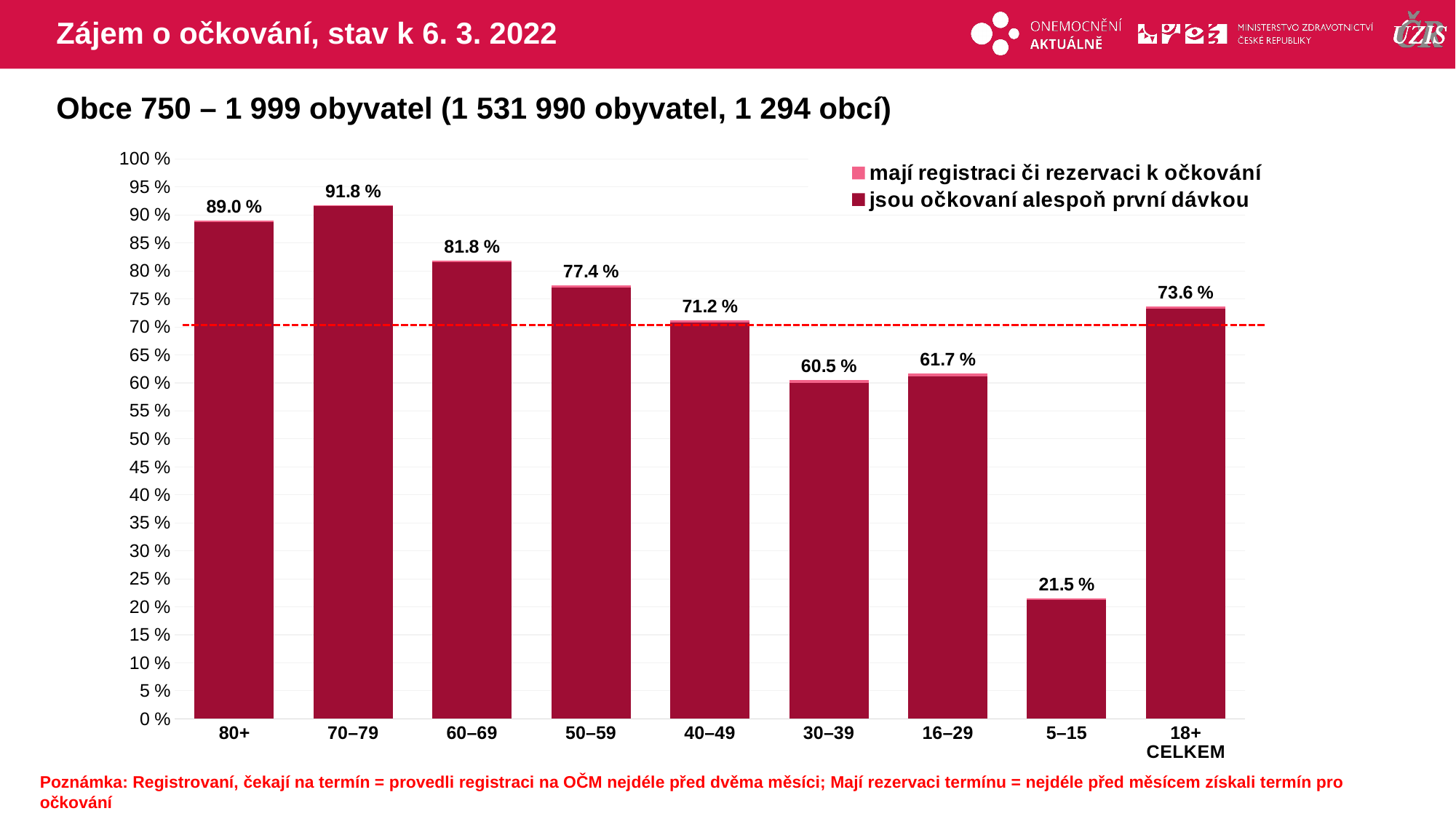

# Zájem o očkování, stav k 6. 3. 2022
Obce 750 – 1 999 obyvatel (1 531 990 obyvatel, 1 294 obcí)

### Chart

| Category | mají registraci či rezervaci k očkování | jsou očkovaní alespoň první dávkou |
|---|---|---|
| 80+ | 89.00062 | 88.69449 |
| 70–79 | 91.75972 | 91.53368 |
| 60–69 | 81.82595 | 81.6177 |
| 50–59 | 77.37897 | 77.07518 |
| 40–49 | 71.15235 | 70.83349 |
| 30–39 | 60.46905 | 59.97911 |
| 16–29 | 61.68199 | 61.223 |
| 5–15 | 21.46482 | 21.20625 |
| 18+ CELKEM | 73.64838 | 73.29494 |
Poznámka: Registrovaní, čekají na termín = provedli registraci na OČM nejdéle před dvěma měsíci; Mají rezervaci termínu = nejdéle před měsícem získali termín pro očkování